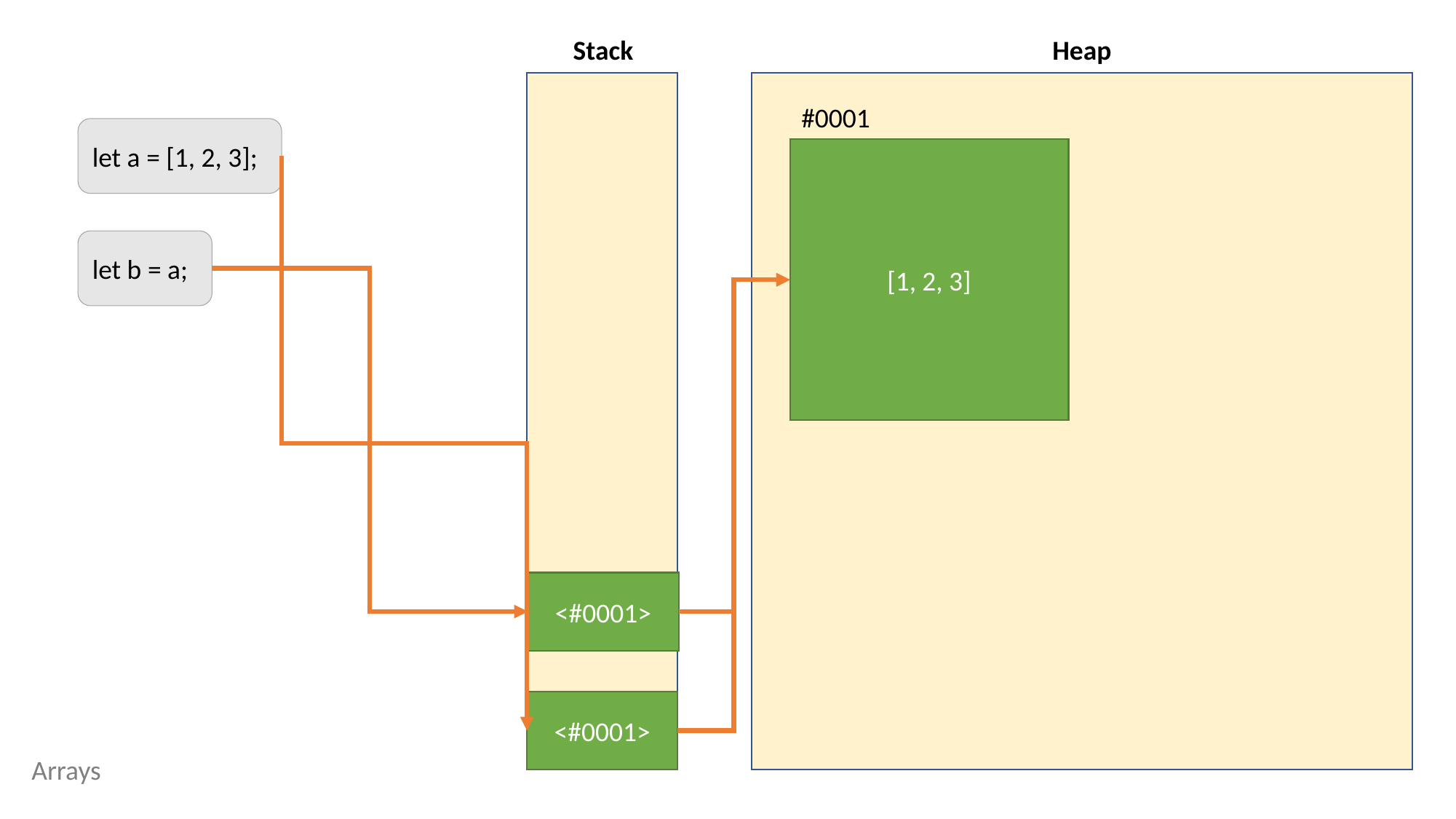

Heap
Stack

#0001
let a = [1, 2, 3];
[1, 2, 3]
let b = a;
<#0001>
<#0001>
Arrays